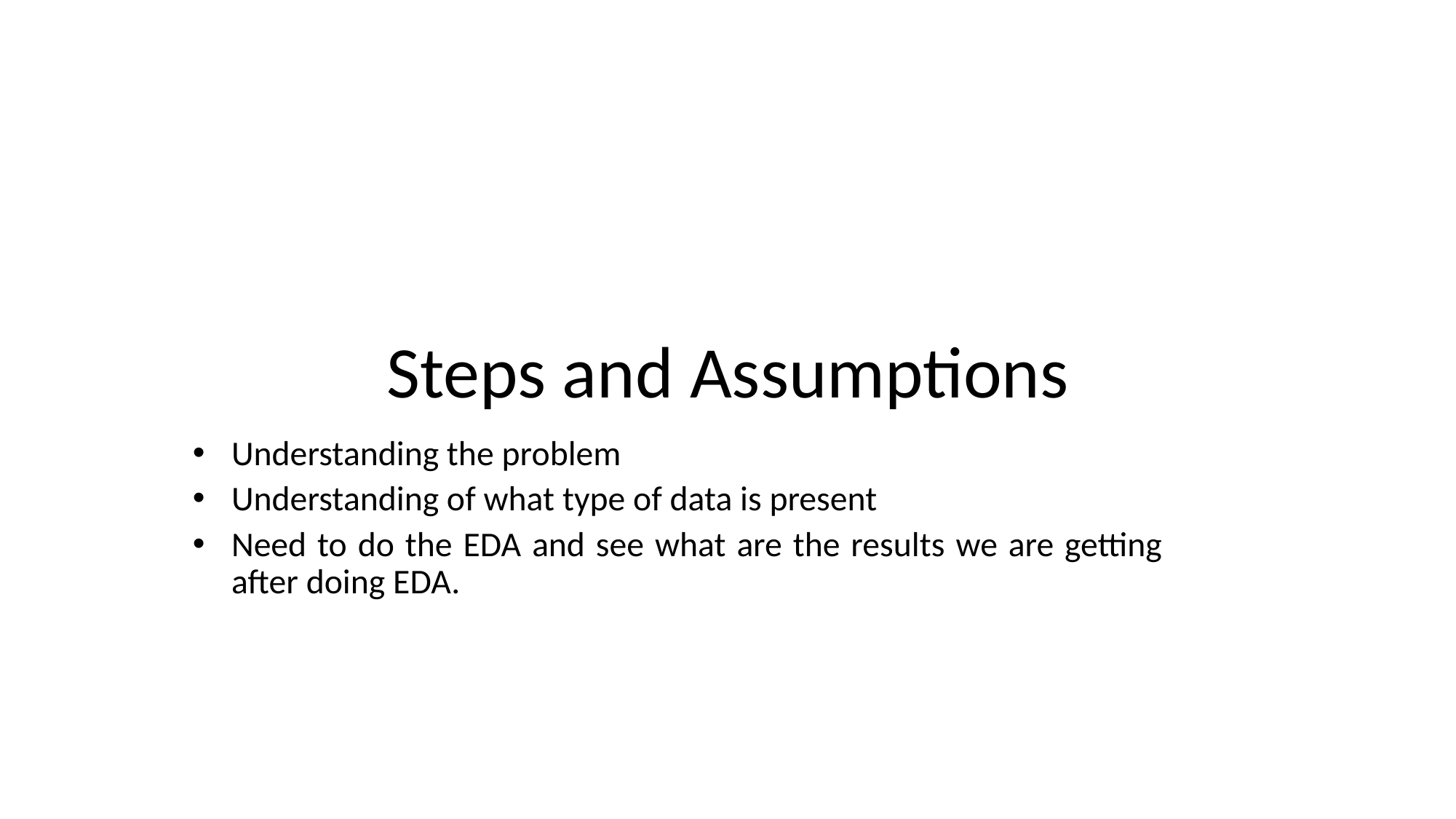

# Steps and Assumptions
Understanding the problem
Understanding of what type of data is present
Need to do the EDA and see what are the results we are getting after doing EDA.